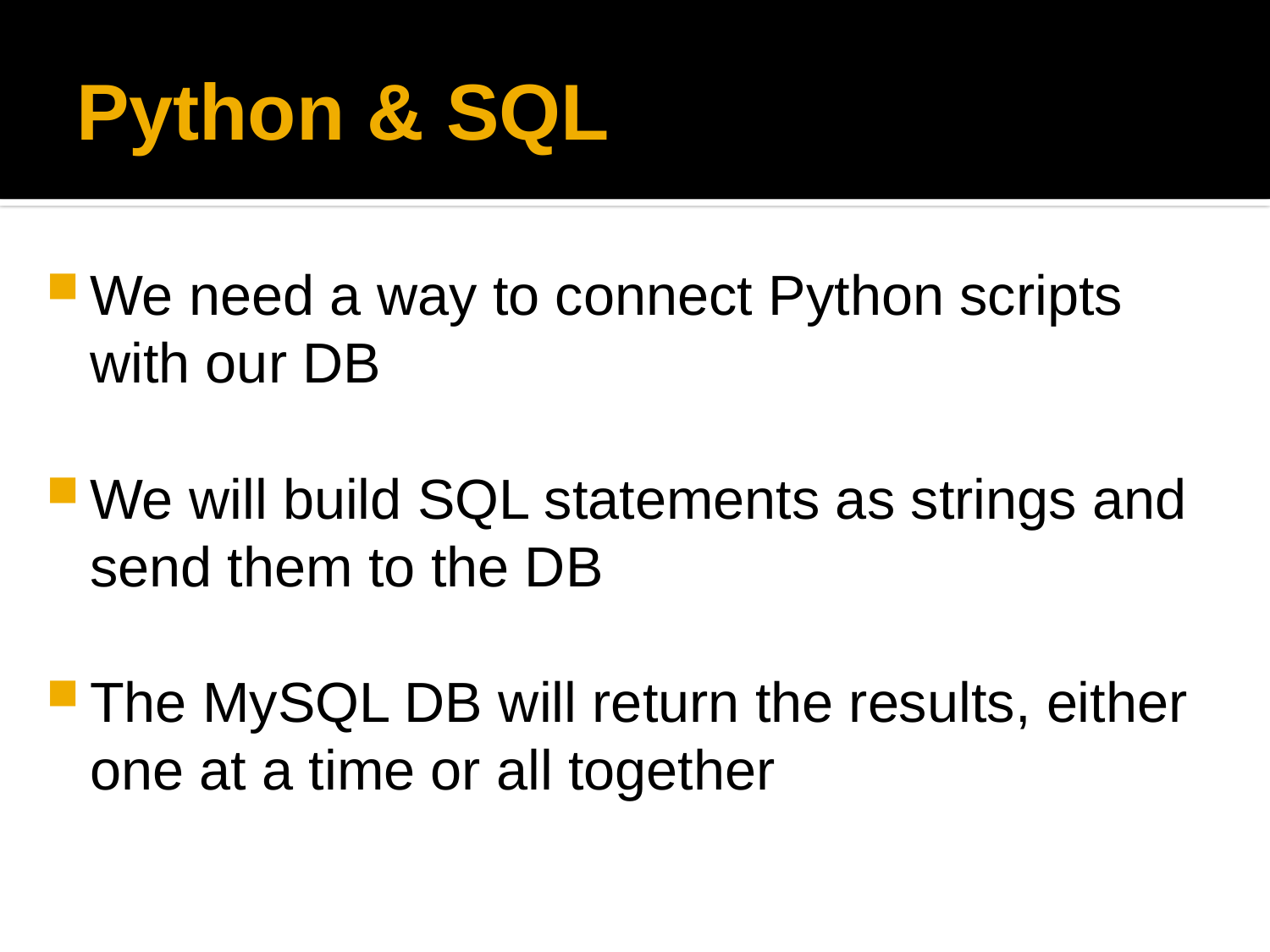

# Python & SQL
We need a way to connect Python scripts with our DB

We will build SQL statements as strings and send them to the DB

The MySQL DB will return the results, either one at a time or all together